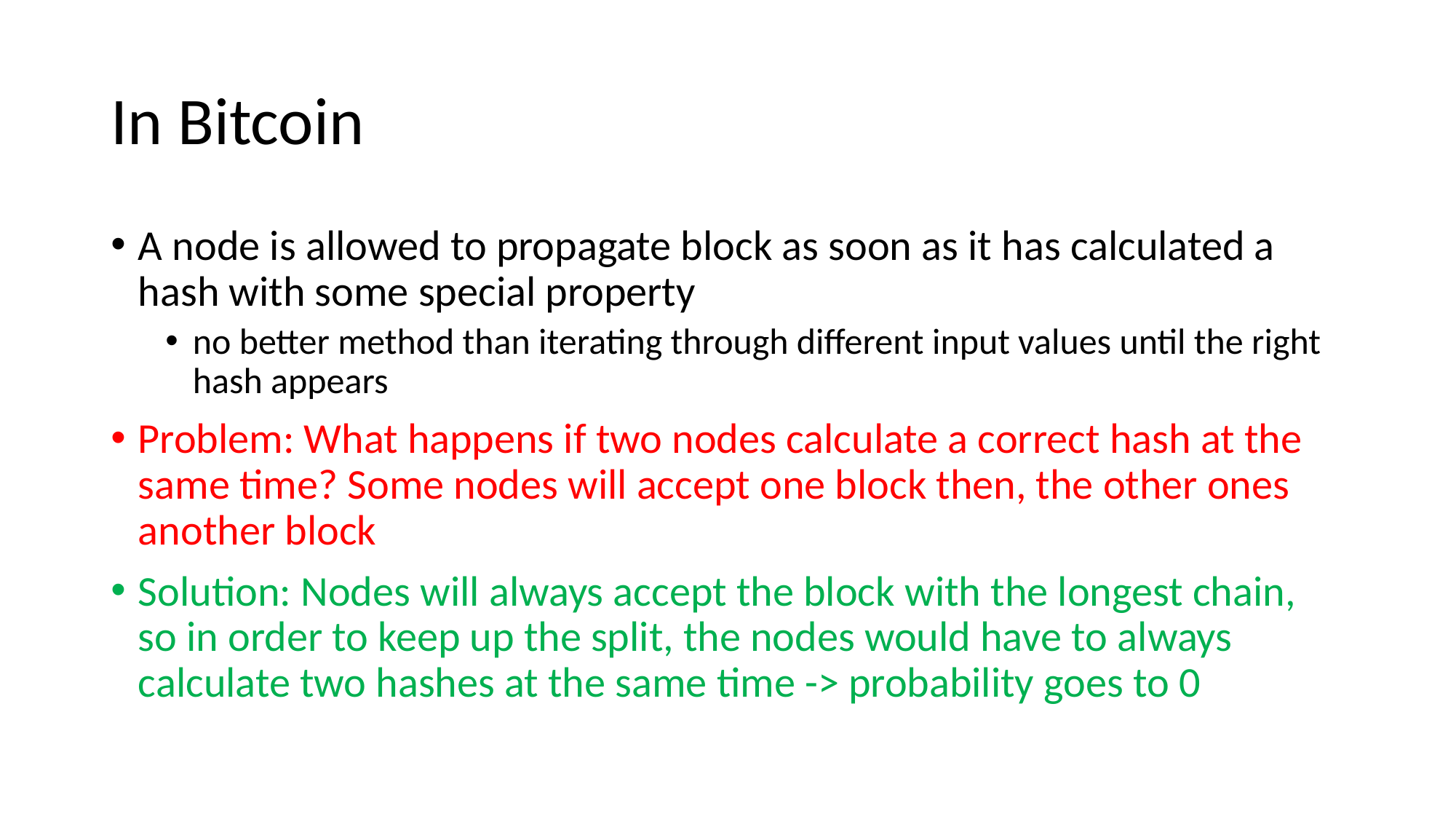

# In Bitcoin
A node is allowed to propagate block as soon as it has calculated a hash with some special property
no better method than iterating through different input values until the right hash appears
Problem: What happens if two nodes calculate a correct hash at the same time? Some nodes will accept one block then, the other ones another block
Solution: Nodes will always accept the block with the longest chain, so in order to keep up the split, the nodes would have to always calculate two hashes at the same time -> probability goes to 0